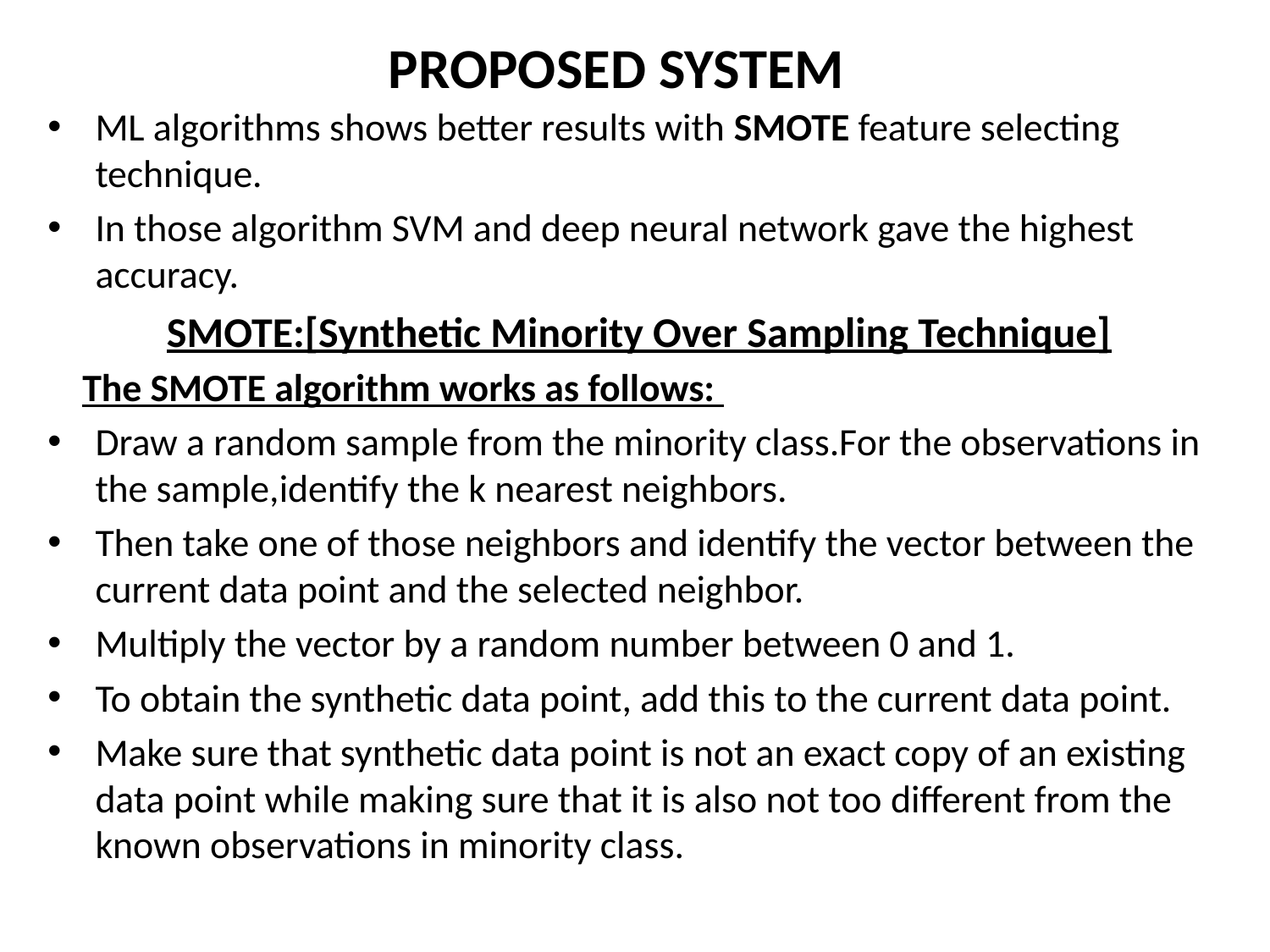

# PROPOSED SYSTEM
ML algorithms shows better results with SMOTE feature selecting technique.
In those algorithm SVM and deep neural network gave the highest accuracy.
SMOTE:[Synthetic Minority Over Sampling Technique]
    The SMOTE algorithm works as follows:
Draw a random sample from the minority class.For the observations in the sample,identify the k nearest neighbors.
Then take one of those neighbors and identify the vector between the current data point and the selected neighbor.
Multiply the vector by a random number between 0 and 1.
To obtain the synthetic data point, add this to the current data point.
Make sure that synthetic data point is not an exact copy of an existing data point while making sure that it is also not too different from the known observations in minority class.